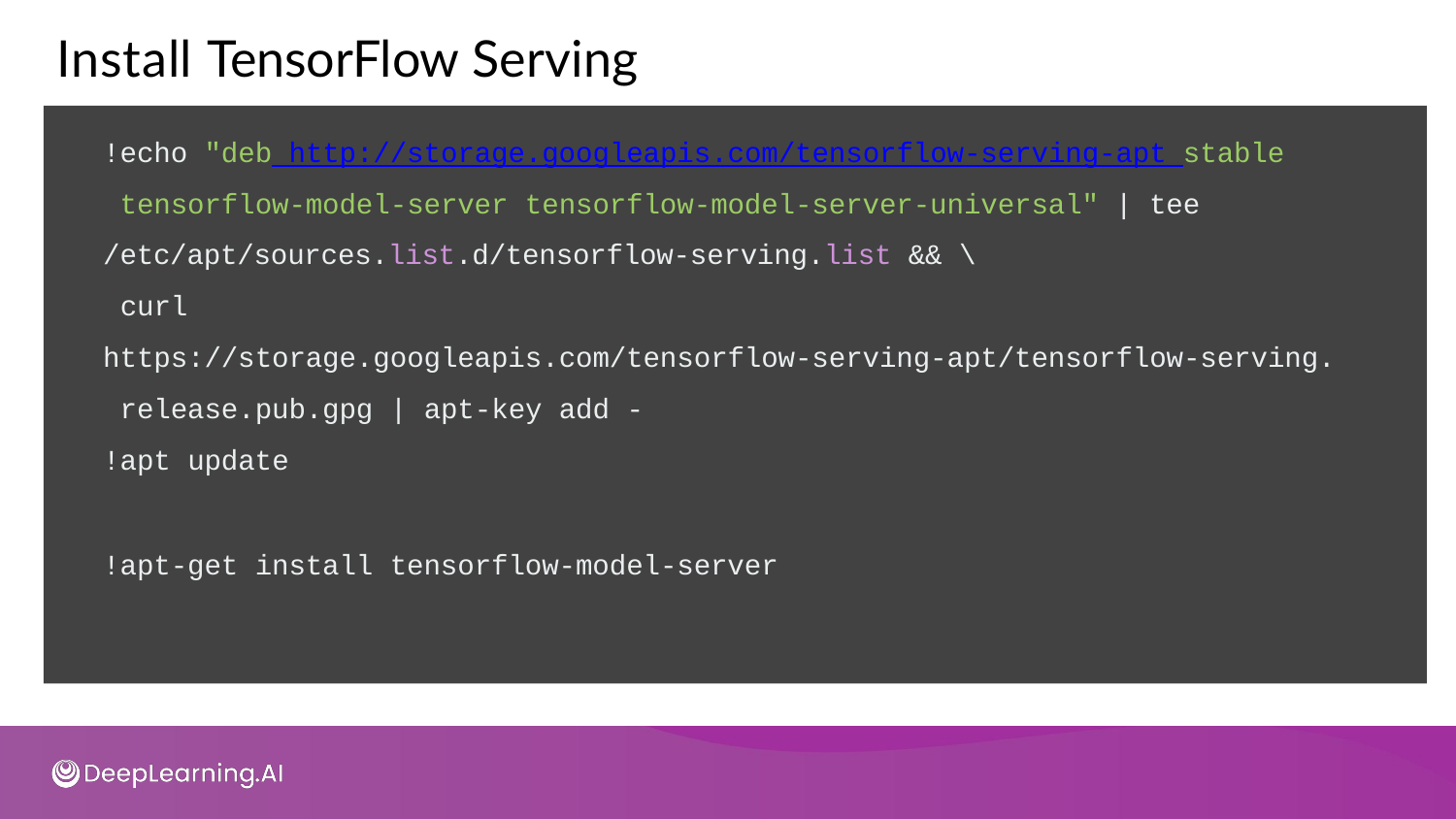

# Install TensorFlow Serving

!echo "deb http://storage.googleapis.com/tensorflow-serving-apt stable  tensorflow-model-server tensorflow-model-server-universal" | tee
/etc/apt/sources.list.d/tensorflow-serving.list && \  curl
https://storage.googleapis.com/tensorflow-serving-apt/tensorflow-serving.  release.pub.gpg | apt-key add -
!apt update

!apt-get install tensorflow-model-server